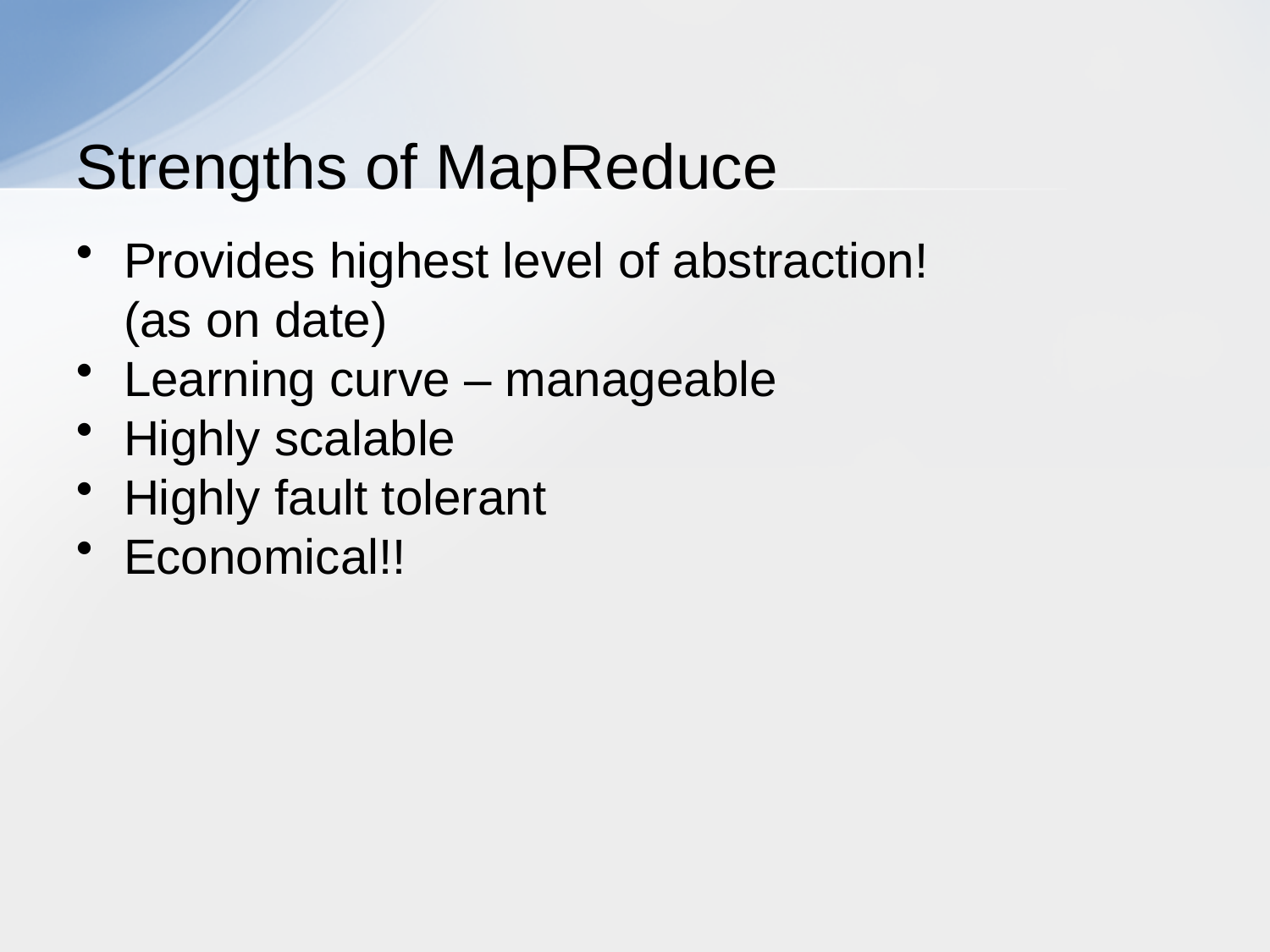

# Strengths of MapReduce
Provides highest level of abstraction!
	(as on date)
Learning curve – manageable
Highly scalable
Highly fault tolerant
Economical!!